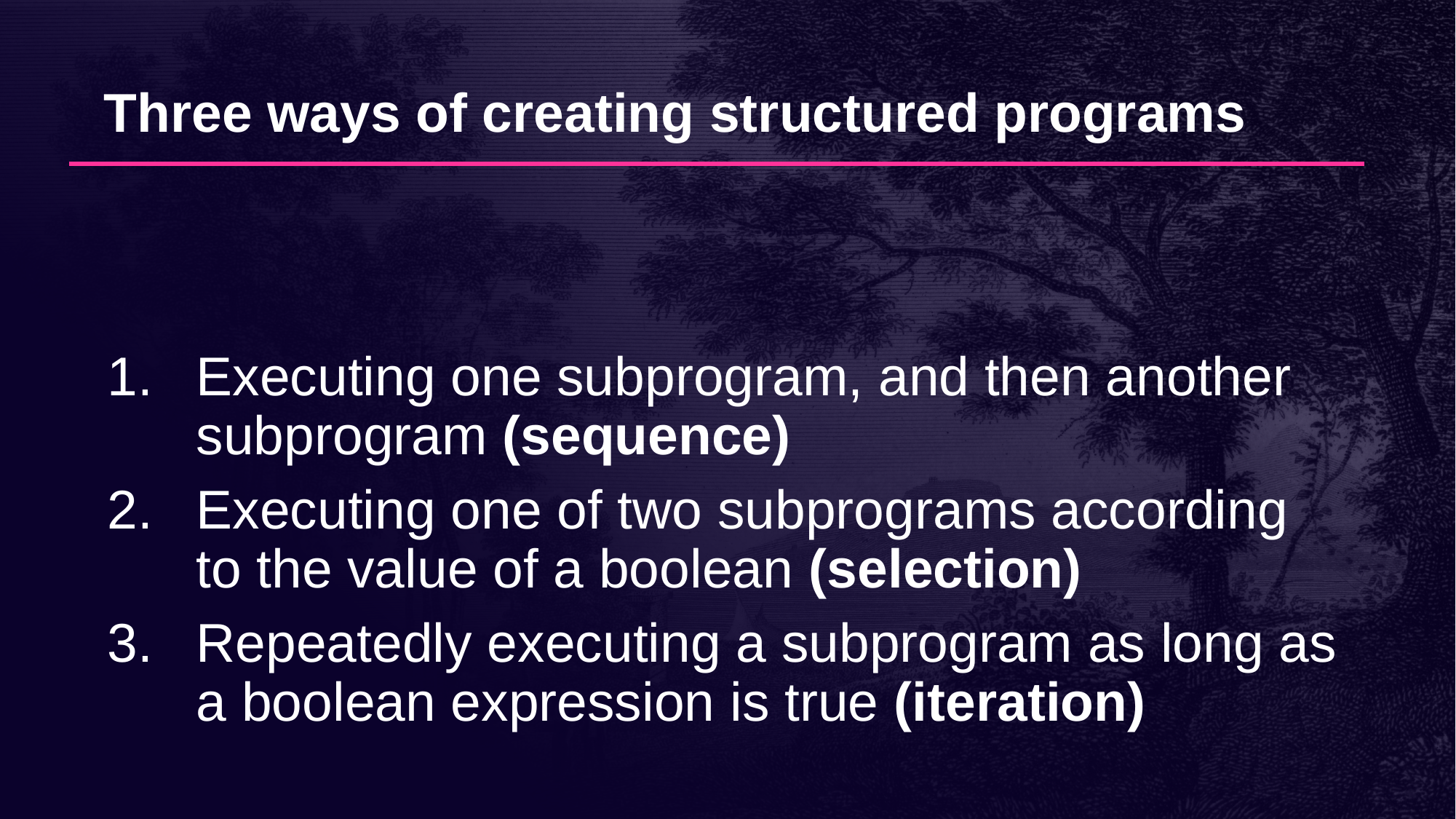

# Three ways of creating structured programs
Executing one subprogram, and then another subprogram (sequence)
Executing one of two subprograms according to the value of a boolean (selection)
Repeatedly executing a subprogram as long as a boolean expression is true (iteration)